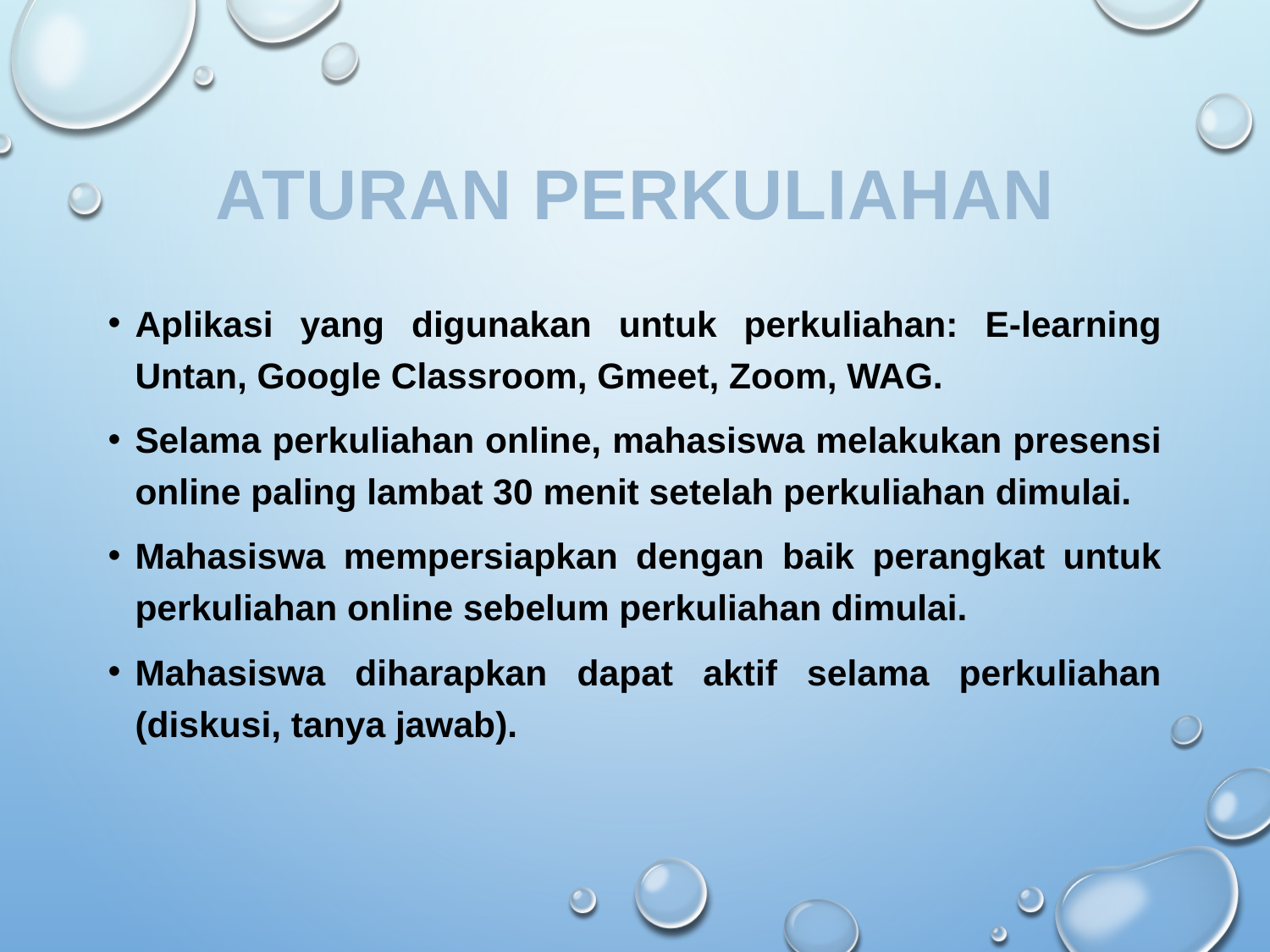

# ATURAN PERKULIAHAN
Aplikasi yang digunakan untuk perkuliahan: E-learning Untan, Google Classroom, Gmeet, Zoom, WAG.
Selama perkuliahan online, mahasiswa melakukan presensi online paling lambat 30 menit setelah perkuliahan dimulai.
Mahasiswa mempersiapkan dengan baik perangkat untuk perkuliahan online sebelum perkuliahan dimulai.
Mahasiswa diharapkan dapat aktif selama perkuliahan (diskusi, tanya jawab).